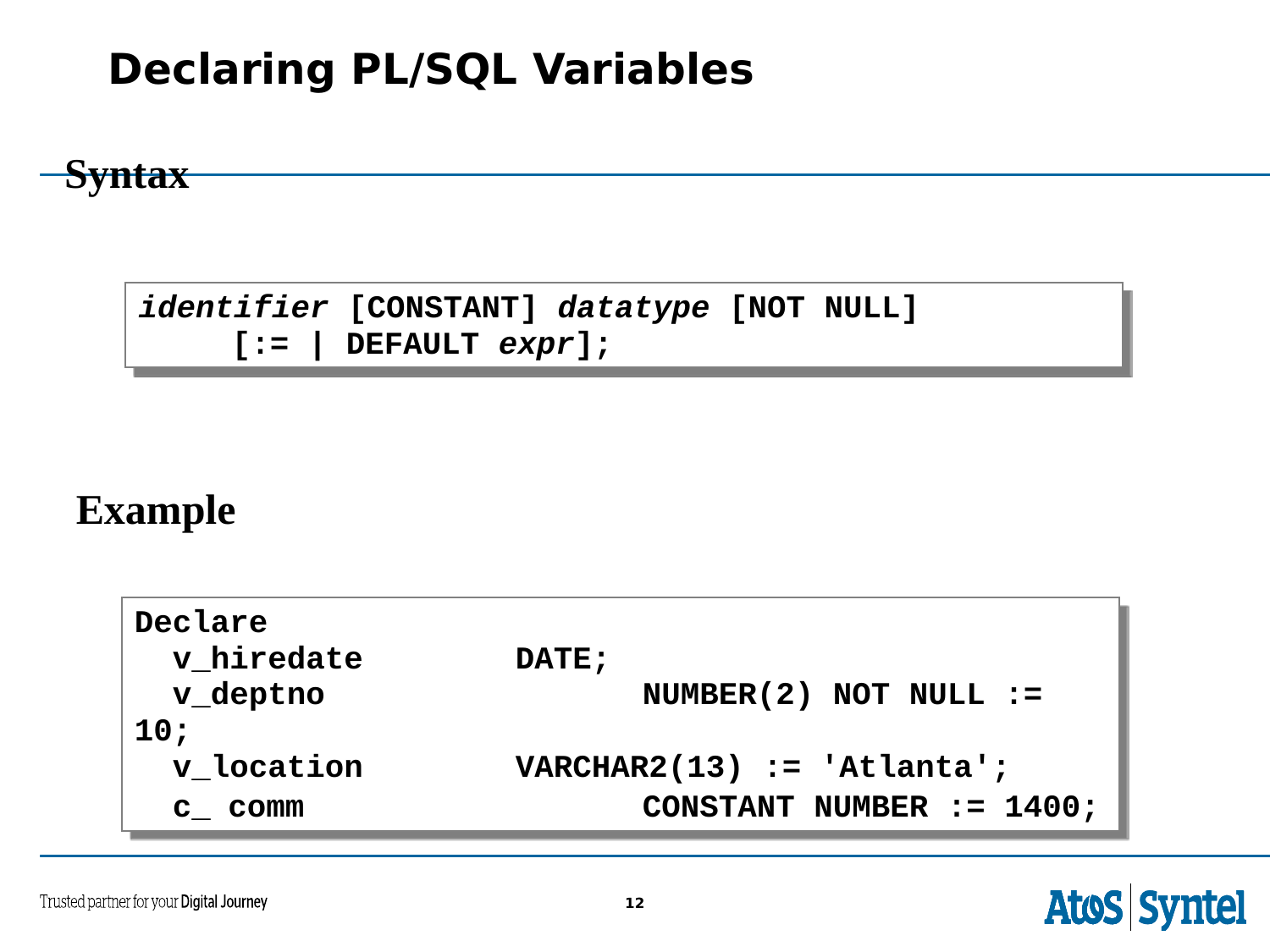

# Declaring PL/SQL Variables

Syntax
identifier [CONSTANT] datatype [NOT NULL]
		[:= | DEFAULT expr];
Declare
	  v_hiredate		DATE;
  v_deptno			NUMBER(2) NOT NULL := 10;
	  v_location		VARCHAR2(13) := 'Atlanta';
  c_	comm			CONSTANT NUMBER := 1400;
 Example